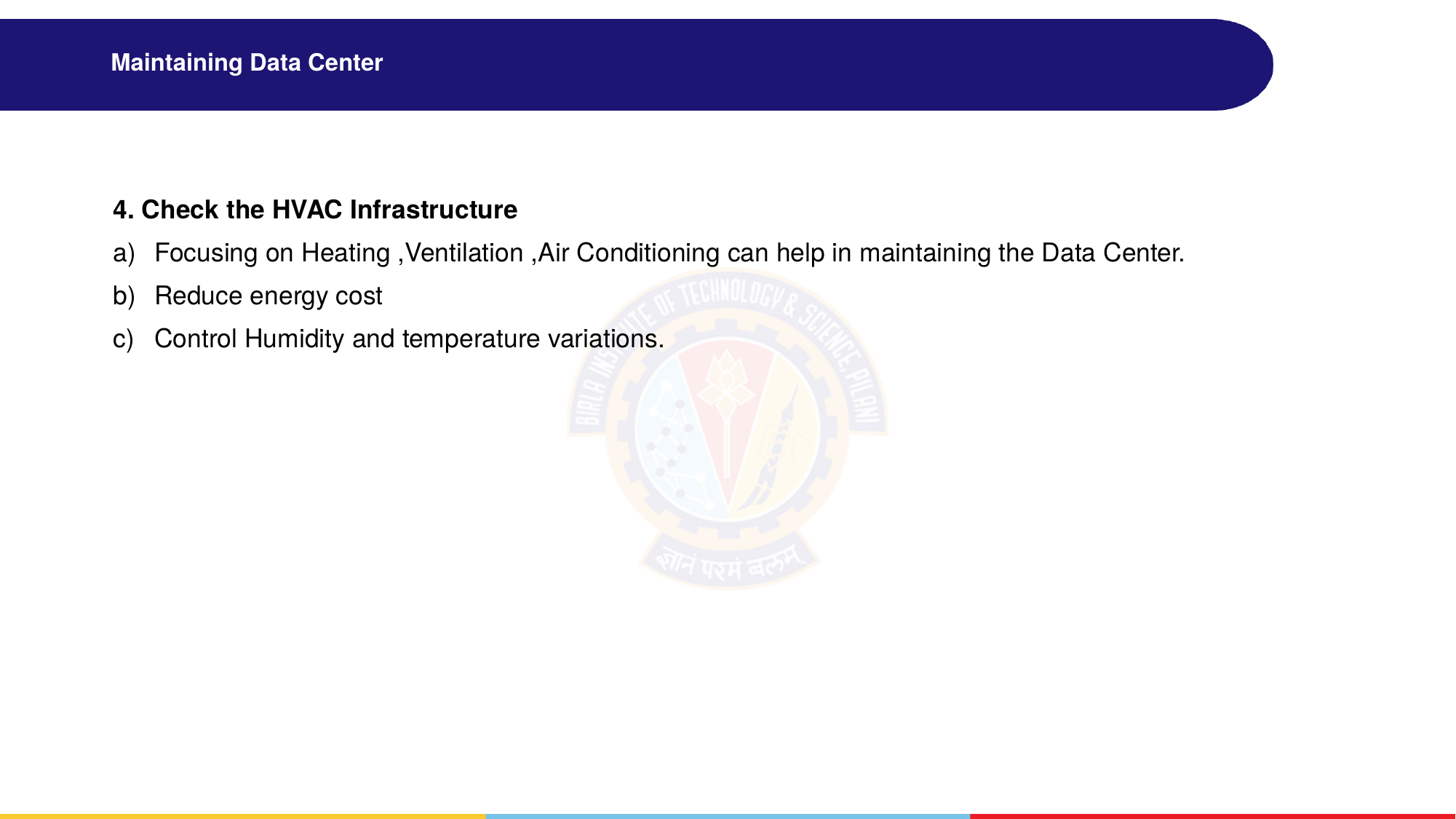

# Maintaining Data Center
4. Check the HVAC Infrastructure
Focusing on Heating ,Ventilation ,Air Conditioning can help in maintaining the Data Center.
Reduce energy cost
Control Humidity and temperature variations.